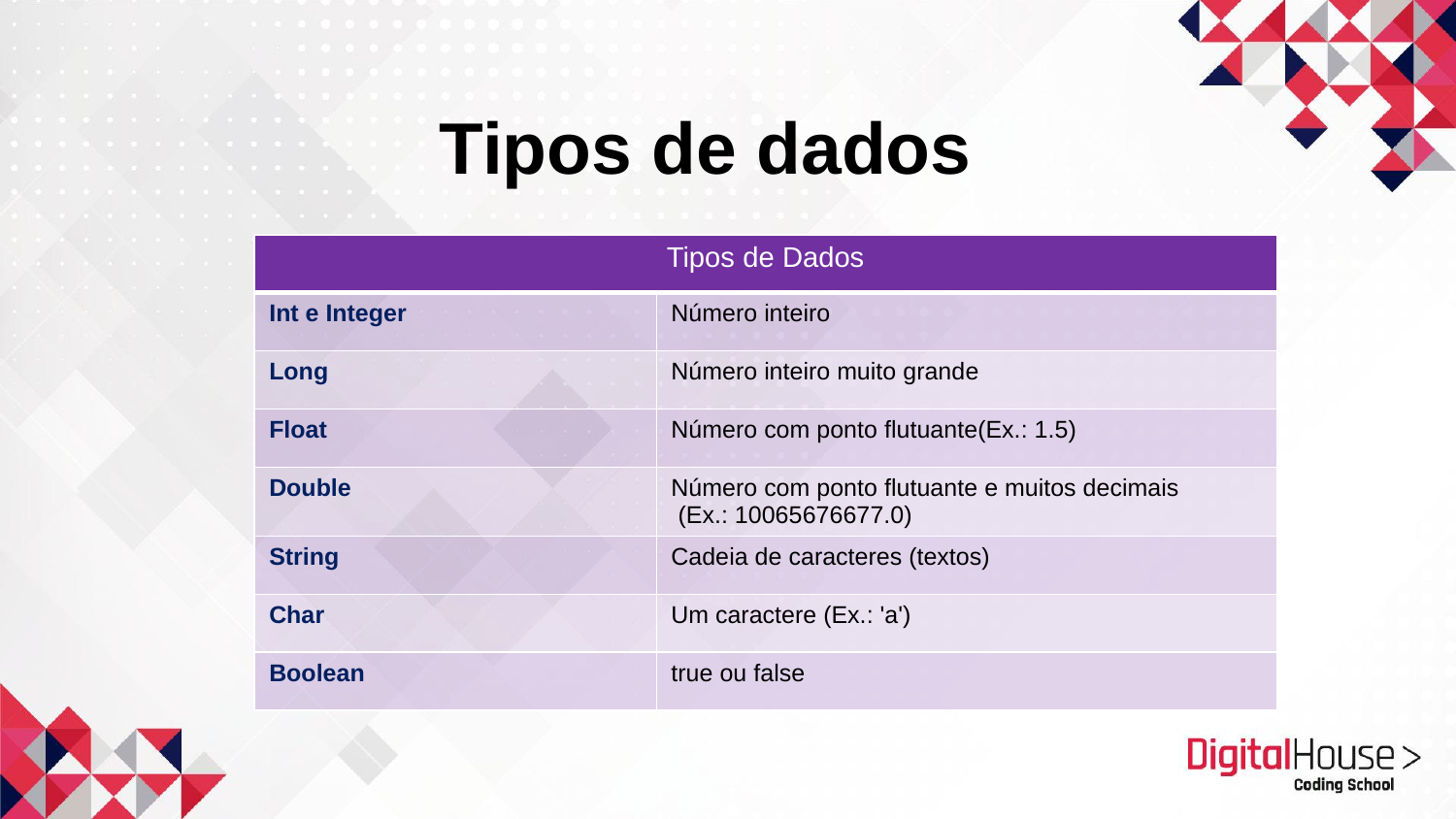

Tipos de dados
| Tipos de Dados |  |
| --- | --- |
| Int e Integer | Número inteiro |
| Long | Número inteiro muito grande |
| Float | Número com ponto flutuante(Ex.: 1.5) |
| Double | Número com ponto flutuante e muitos decimais (Ex.: 10065676677.0) |
| String | Cadeia de caracteres (textos) |
| Char | Um caractere (Ex.: 'a') |
| Boolean | true ou false |